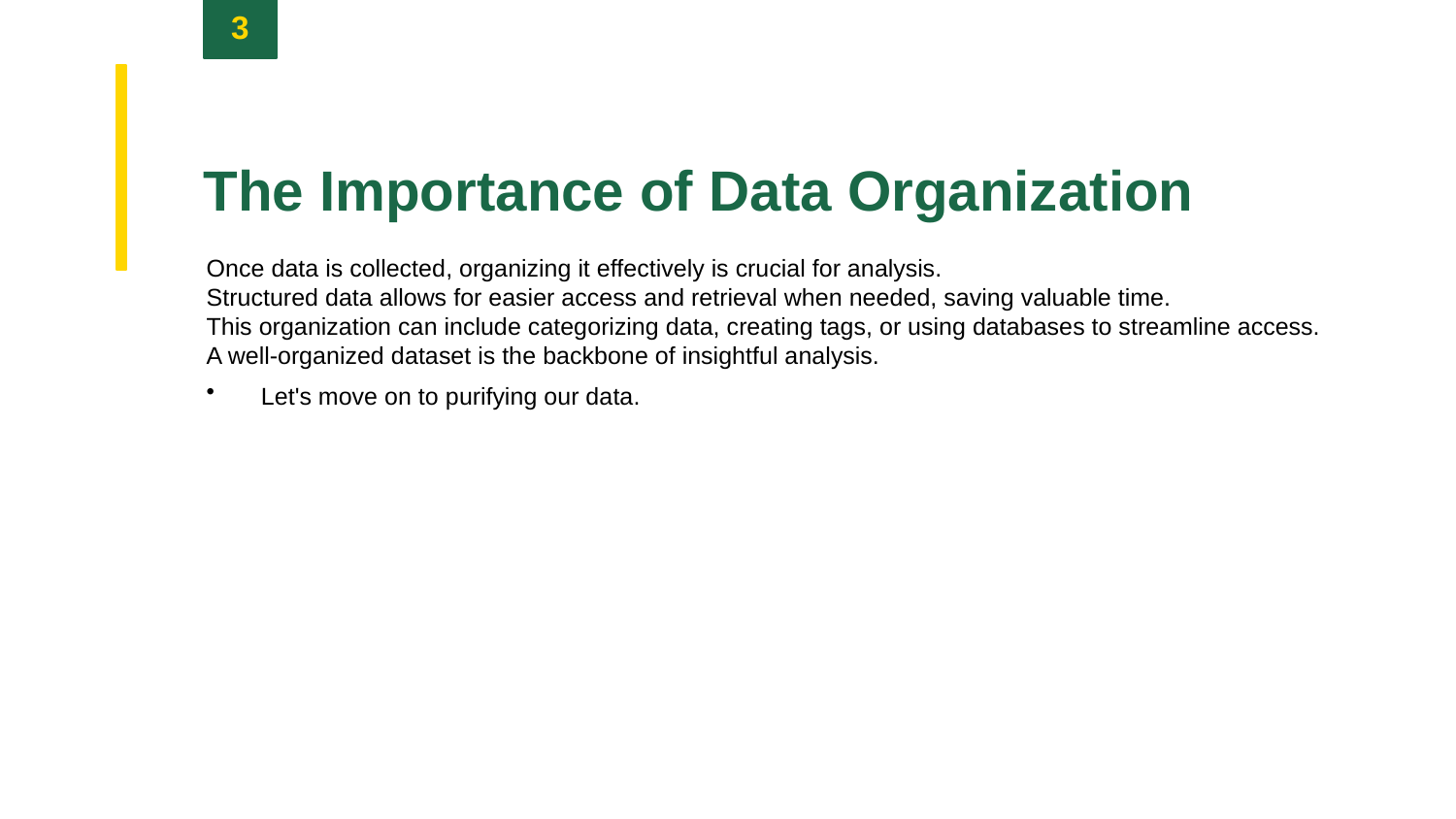

3

The Importance of Data Organization
Once data is collected, organizing it effectively is crucial for analysis.
Structured data allows for easier access and retrieval when needed, saving valuable time.
This organization can include categorizing data, creating tags, or using databases to streamline access.
A well-organized dataset is the backbone of insightful analysis.
Let's move on to purifying our data.